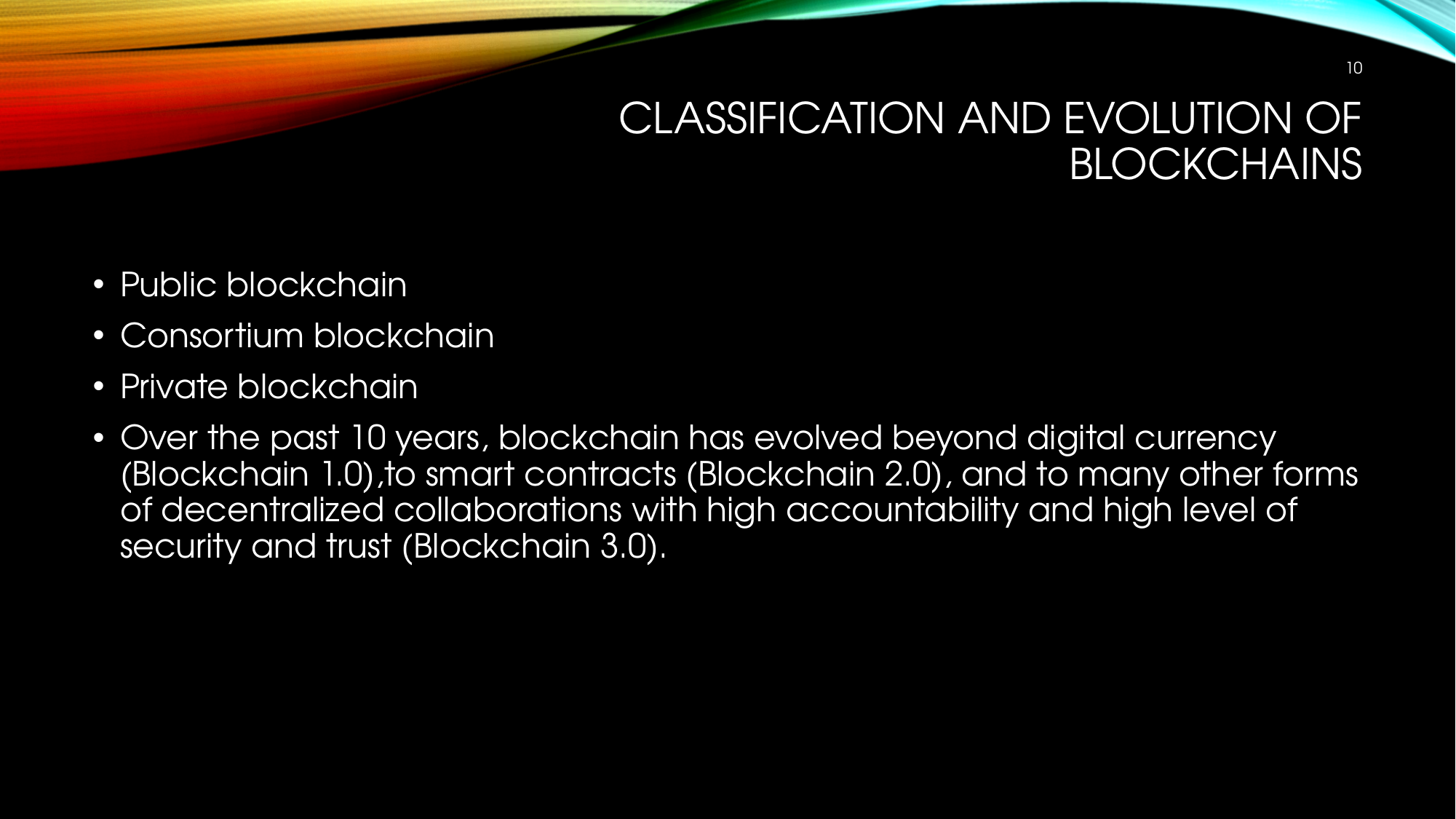

10
# Classification and Evolution of Blockchains
Public blockchain
Consortium blockchain
Private blockchain
Over the past 10 years, blockchain has evolved beyond digital currency (Blockchain 1.0),to smart contracts (Blockchain 2.0), and to many other forms of decentralized collaborations with high accountability and high level of security and trust (Blockchain 3.0).